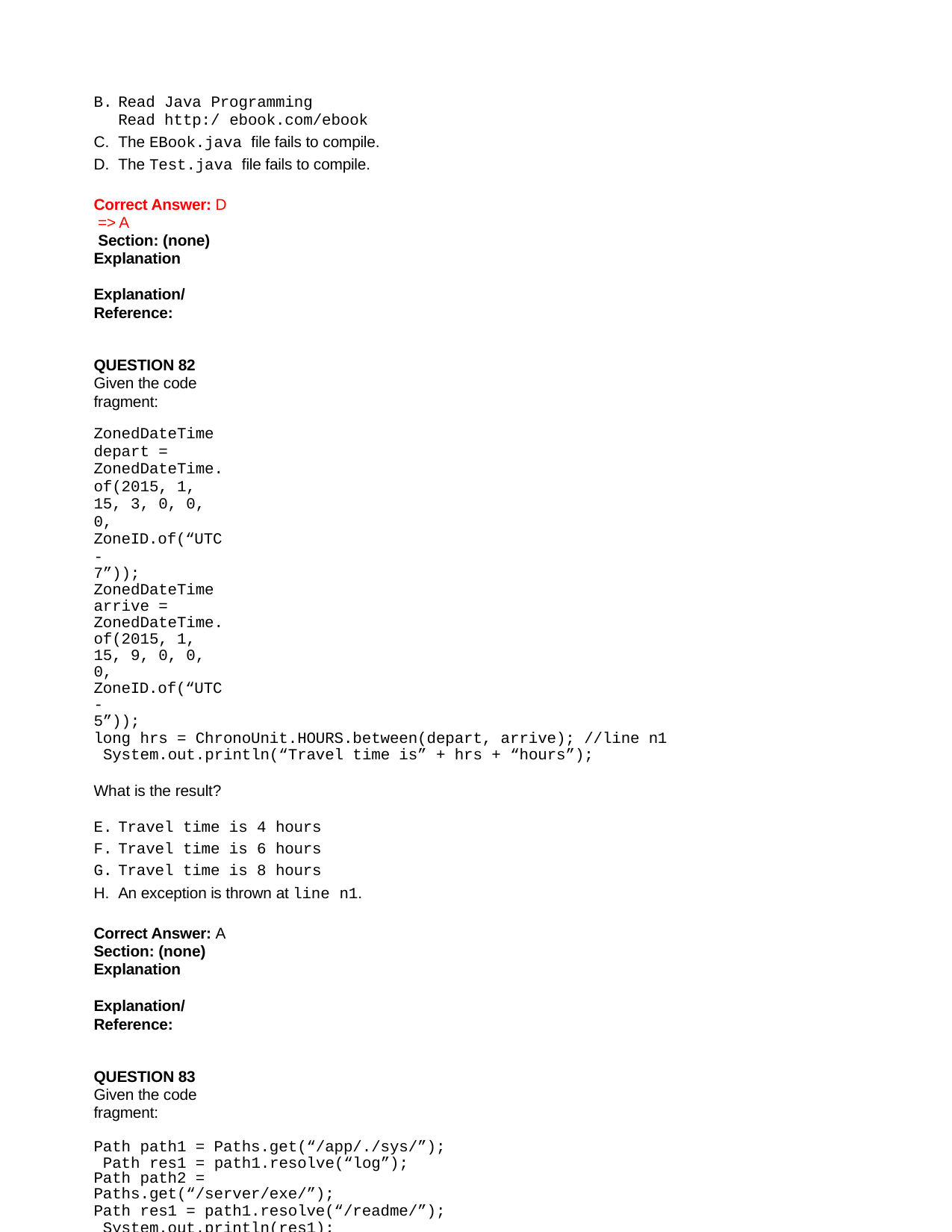

Read Java Programming
Read http:/ ebook.com/ebook
The EBook.java file fails to compile.
The Test.java file fails to compile.

Correct Answer: D  => A
 Section: (none)  Explanation

Explanation/Reference:

QUESTION 82
Given the code fragment:
ZonedDateTime depart = ZonedDateTime.of(2015, 1, 15, 3, 0, 0, 0, ZoneID.of(“UTC-
7”));
ZonedDateTime arrive = ZonedDateTime.of(2015, 1, 15, 9, 0, 0, 0, ZoneID.of(“UTC-
5”));
long hrs = ChronoUnit.HOURS.between(depart, arrive); //line n1  System.out.println(“Travel time is” + hrs + “hours”);

What is the result?

Travel time is 4 hours
Travel time is 6 hours
Travel time is 8 hours
An exception is thrown at line n1.

Correct Answer: A  Section: (none)  Explanation

Explanation/Reference:

QUESTION 83
Given the code fragment:

Path path1 = Paths.get(“/app/./sys/”);  Path res1 = path1.resolve(“log”);
Path path2 = Paths.get(“/server/exe/”);
Path res1 = path1.resolve(“/readme/”);  System.out.println(res1);  System.out.println(res2);

What is the result?

/app/sys/log
/readme/server/exe
/app/log/sys
/server/exe/readme
/app/./sys/log
/readme
/app/./sys/log
/server/exe/readme